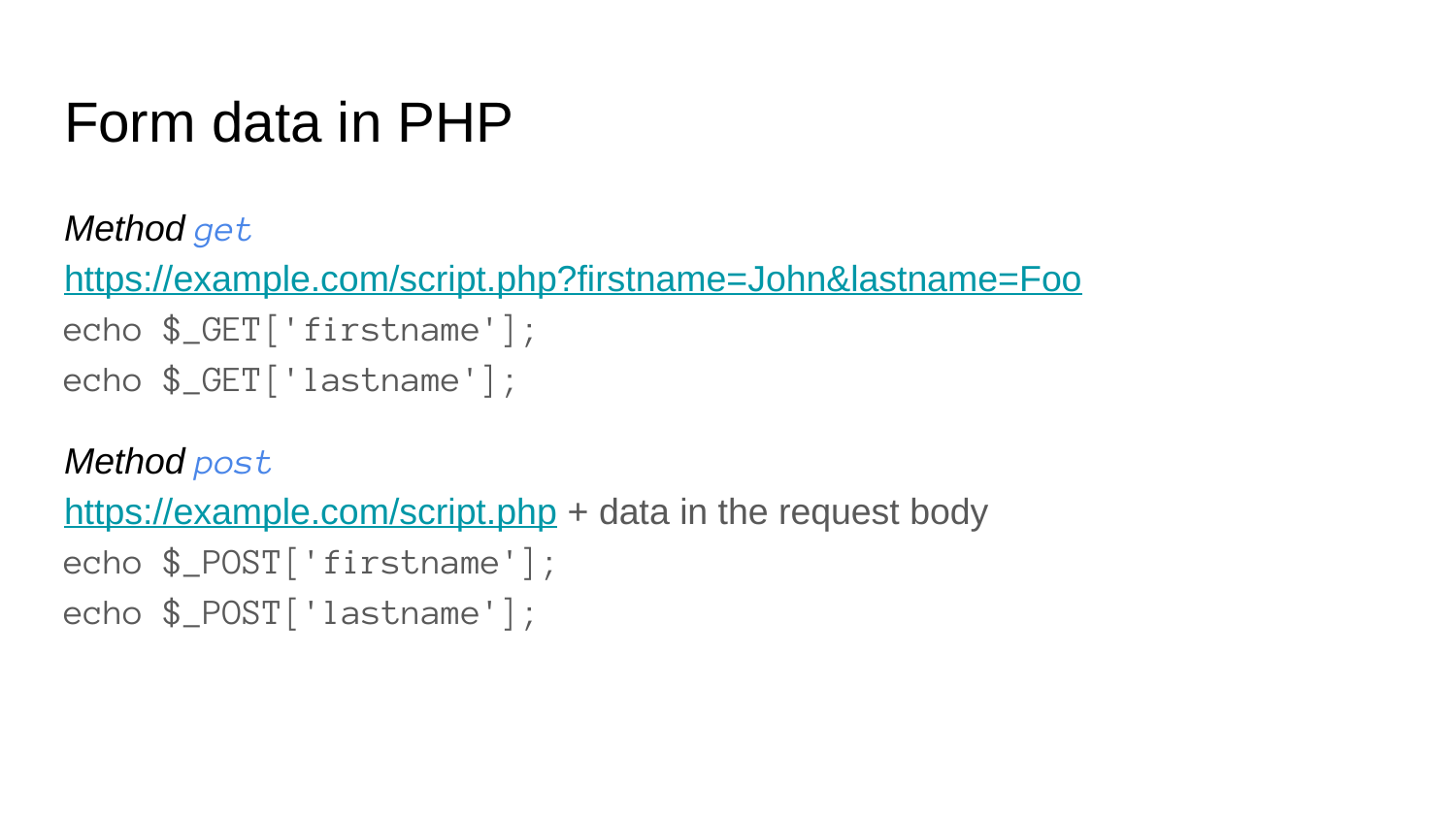

# Form data in PHP
Method get
https://example.com/script.php?firstname=John&lastname=Foo
echo $_GET['firstname'];
echo $_GET['lastname'];
Method post
https://example.com/script.php + data in the request body
echo $_POST['firstname'];
echo $_POST['lastname'];